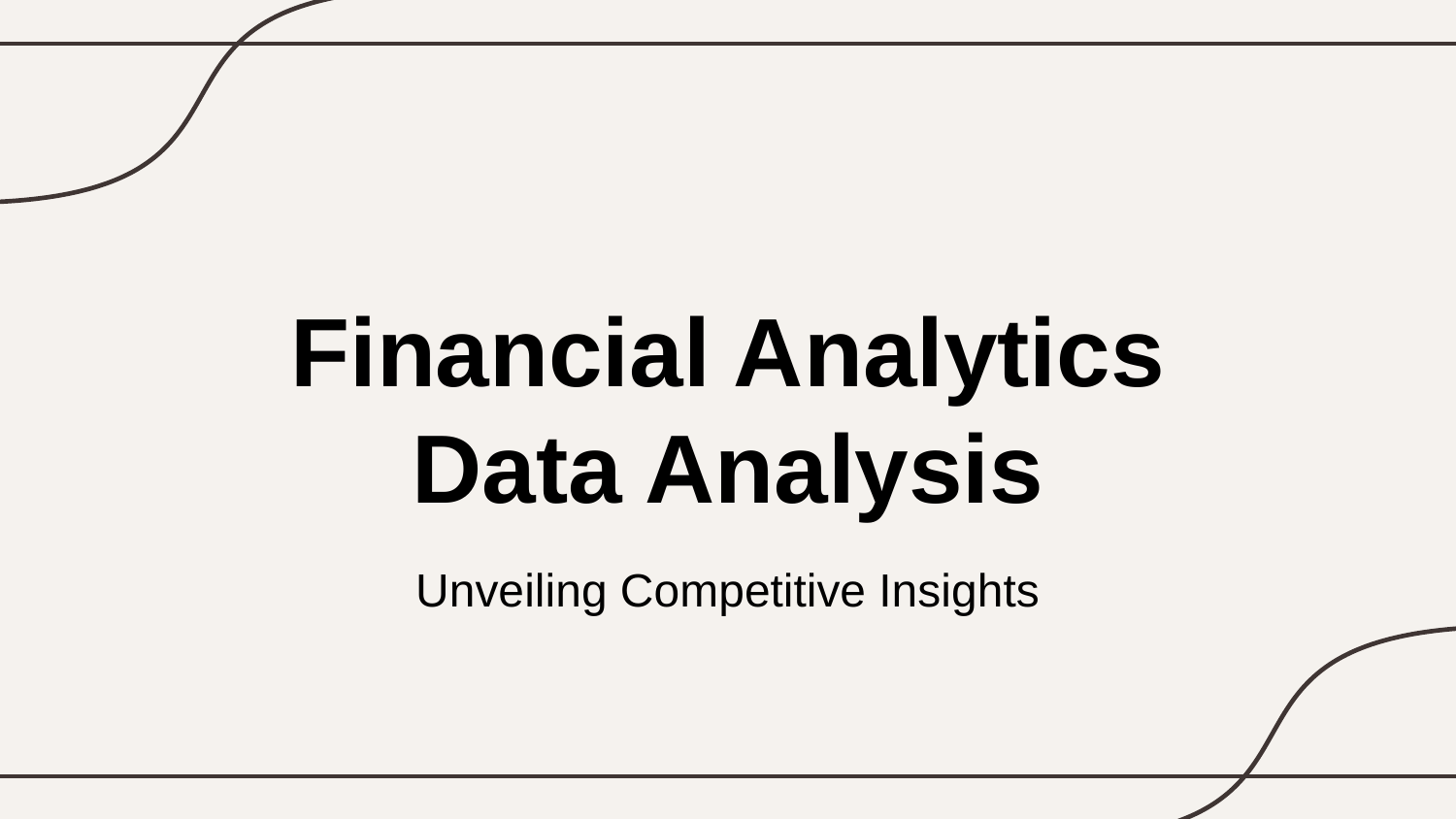

# Financial Analytics Data Analysis
Unveiling Competitive Insights